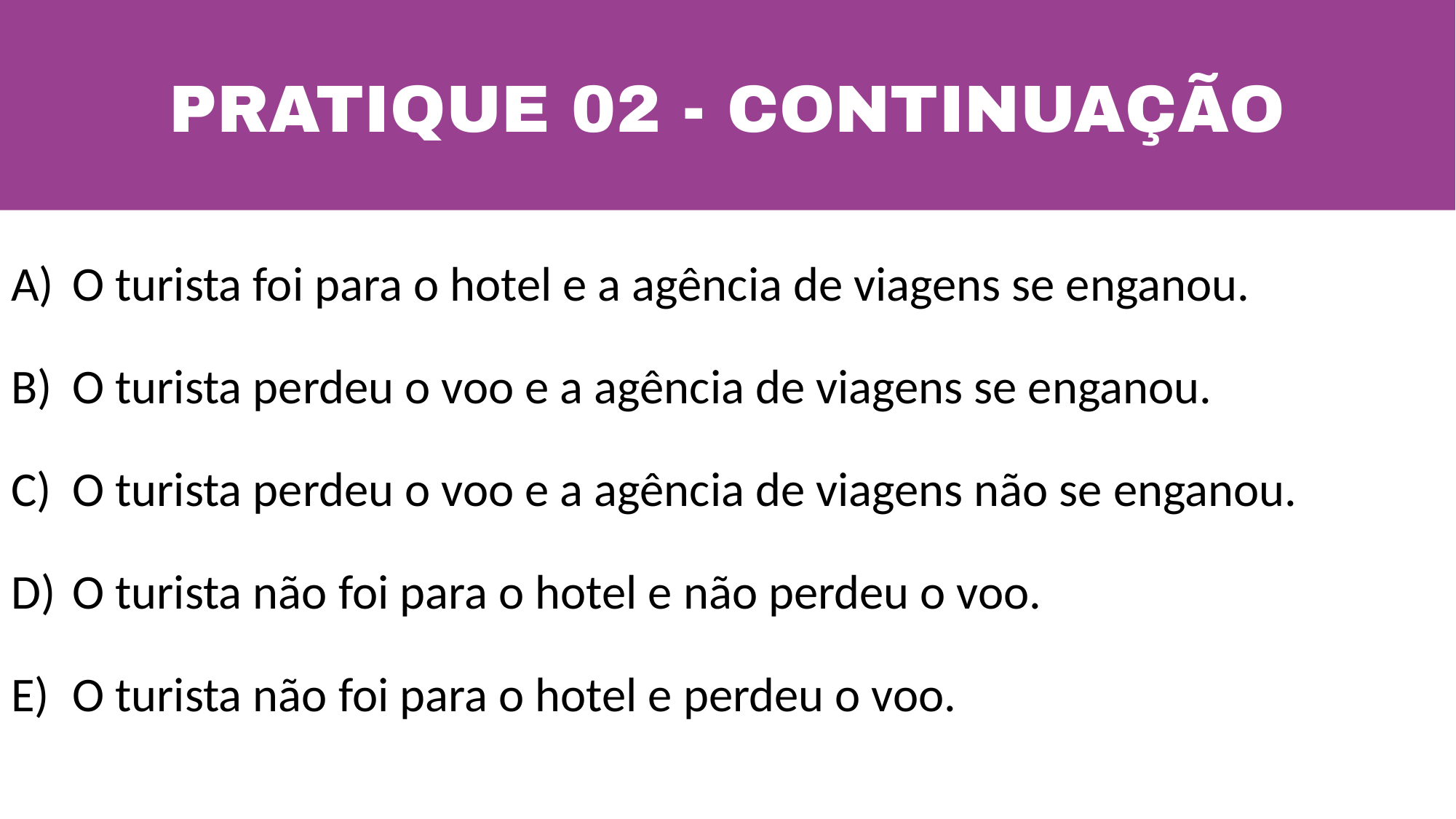

PRATIQUE 02 - CONTINUAÇÃO
#
O turista foi para o hotel e a agência de viagens se enganou.
O turista perdeu o voo e a agência de viagens se enganou.
O turista perdeu o voo e a agência de viagens não se enganou.
O turista não foi para o hotel e não perdeu o voo.
O turista não foi para o hotel e perdeu o voo.